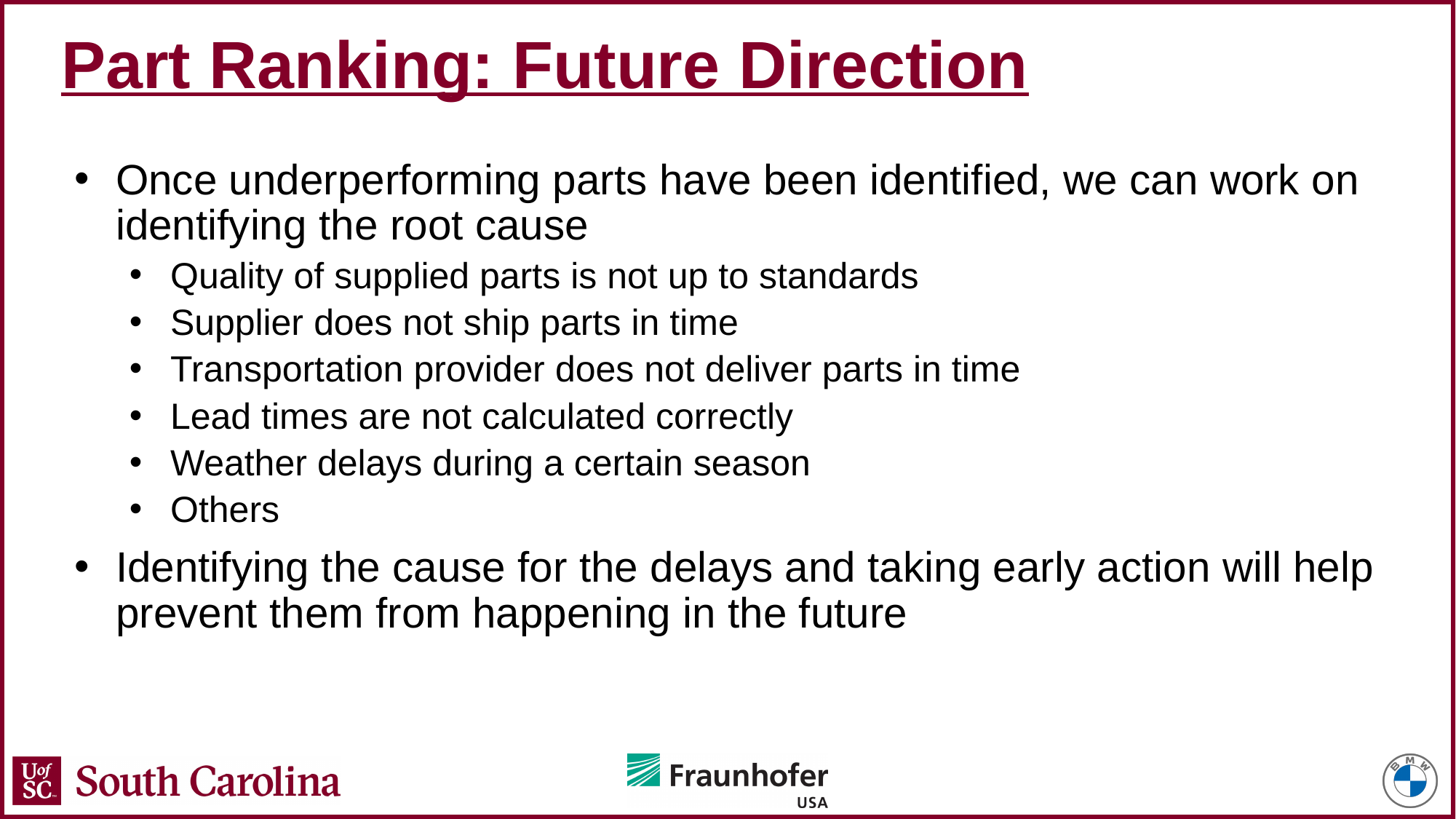

# Part Ranking: Future Direction
Once underperforming parts have been identified, we can work on identifying the root cause
Quality of supplied parts is not up to standards
Supplier does not ship parts in time
Transportation provider does not deliver parts in time
Lead times are not calculated correctly
Weather delays during a certain season
Others
Identifying the cause for the delays and taking early action will help prevent them from happening in the future